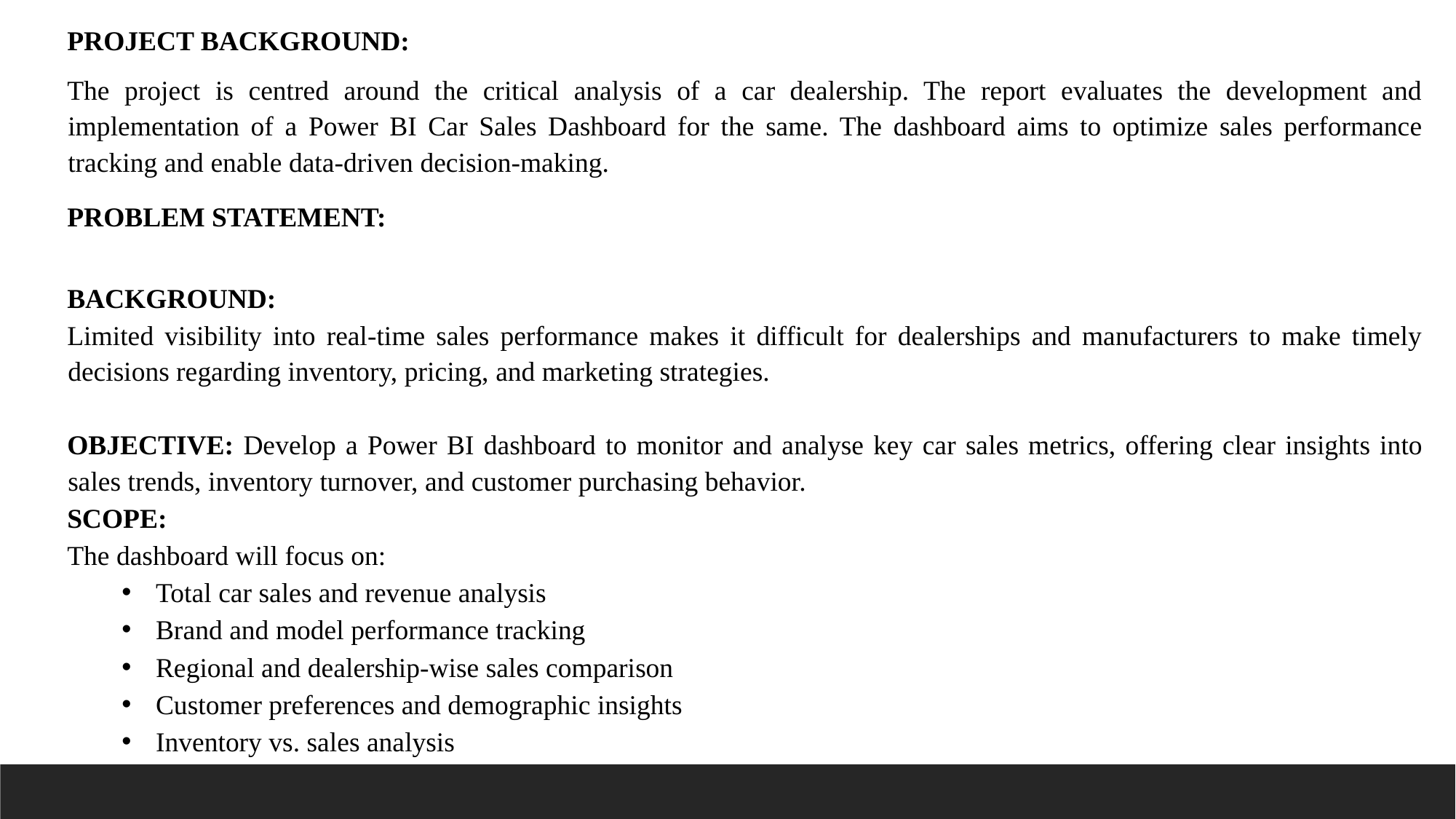

PROJECT BACKGROUND:
The project is centred around the critical analysis of a car dealership. The report evaluates the development and implementation of a Power BI Car Sales Dashboard for the same. The dashboard aims to optimize sales performance tracking and enable data-driven decision-making.
PROBLEM STATEMENT:

BACKGROUND:
Limited visibility into real-time sales performance makes it difficult for dealerships and manufacturers to make timely decisions regarding inventory, pricing, and marketing strategies.

OBJECTIVE: Develop a Power BI dashboard to monitor and analyse key car sales metrics, offering clear insights into sales trends, inventory turnover, and customer purchasing behavior.
SCOPE:
The dashboard will focus on:
Total car sales and revenue analysis
Brand and model performance tracking
Regional and dealership-wise sales comparison
Customer preferences and demographic insights
Inventory vs. sales analysis